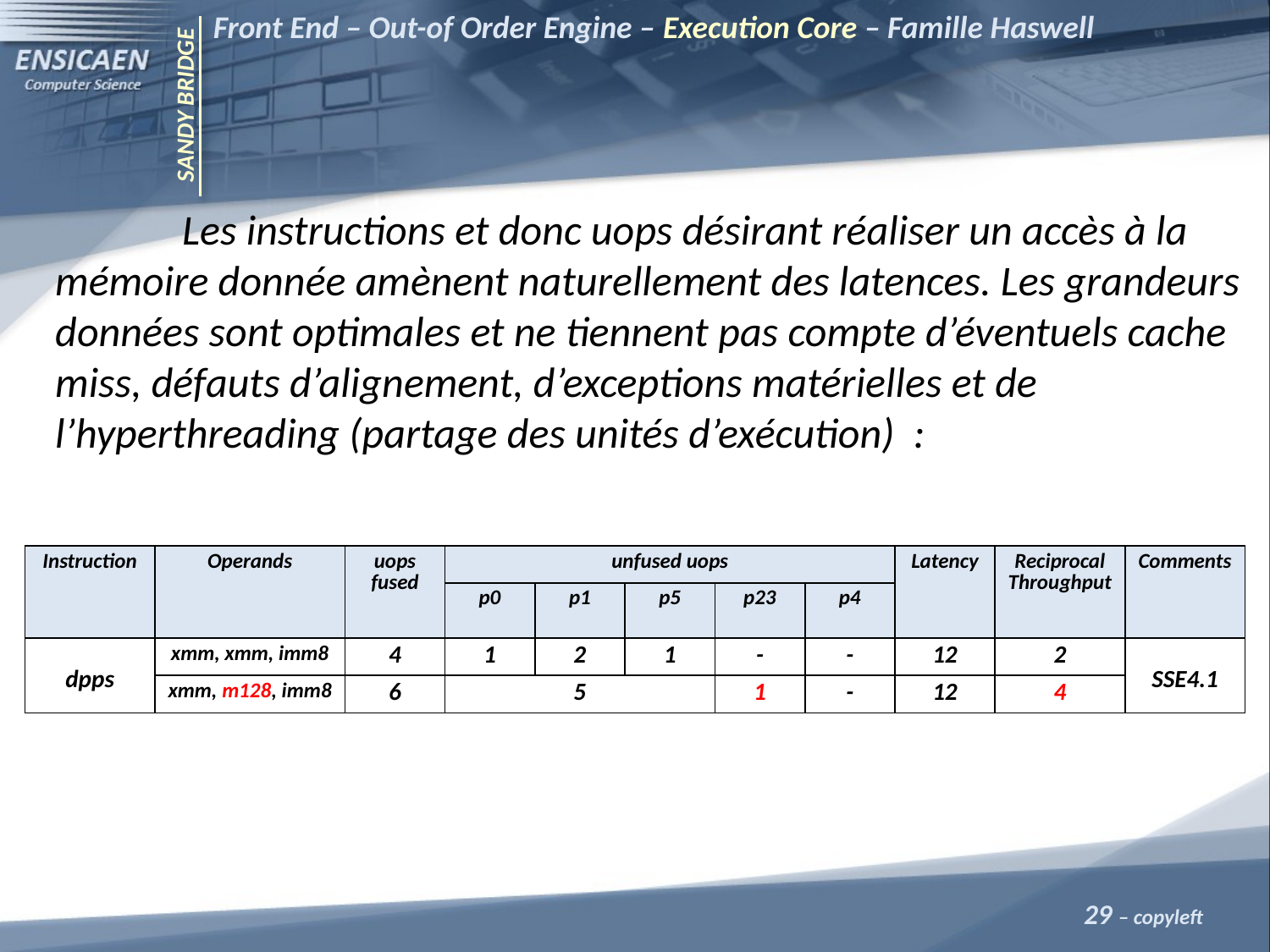

Front End – Out-of Order Engine – Execution Core – Famille Haswell
SANDY BRIDGE
	Les instructions et donc uops désirant réaliser un accès à la mémoire donnée amènent naturellement des latences. Les grandeurs données sont optimales et ne tiennent pas compte d’éventuels cache miss, défauts d’alignement, d’exceptions matérielles et de l’hyperthreading (partage des unités d’exécution)  :
| Instruction | Operands | uops fused | unfused uops |  |  |  |  | Latency | Reciprocal Throughput | Comments |
| --- | --- | --- | --- | --- | --- | --- | --- | --- | --- | --- |
|  |  |  | p0 | p1 | p5 | p23 | p4 |  |  |  |
| dpps | xmm, xmm, imm8 | 4 | 1 | 2 | 1 | - | - | 12 | 2 | SSE4.1 |
|  | xmm, m128, imm8 | 6 | 5 |  |  | 1 | - | 12 | 4 |  |
29 – copyleft